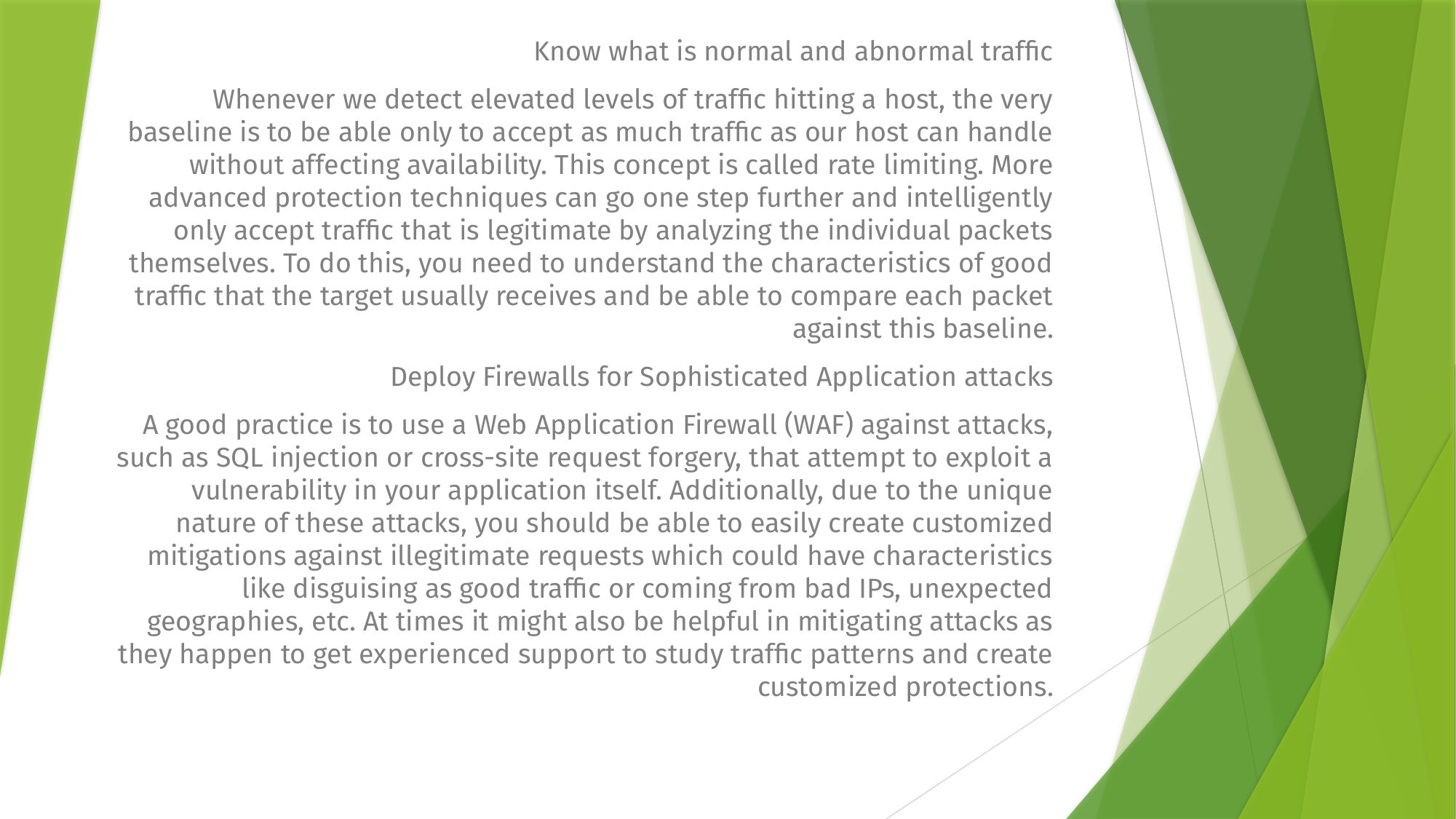

Know what is normal and abnormal traffic
Whenever we detect elevated levels of traffic hitting a host, the very baseline is to be able only to accept as much traffic as our host can handle without affecting availability. This concept is called rate limiting. More advanced protection techniques can go one step further and intelligently only accept traffic that is legitimate by analyzing the individual packets themselves. To do this, you need to understand the characteristics of good traffic that the target usually receives and be able to compare each packet against this baseline.
Deploy Firewalls for Sophisticated Application attacks
A good practice is to use a Web Application Firewall (WAF) against attacks, such as SQL injection or cross-site request forgery, that attempt to exploit a vulnerability in your application itself. Additionally, due to the unique nature of these attacks, you should be able to easily create customized mitigations against illegitimate requests which could have characteristics like disguising as good traffic or coming from bad IPs, unexpected geographies, etc. At times it might also be helpful in mitigating attacks as they happen to get experienced support to study traffic patterns and create customized protections.